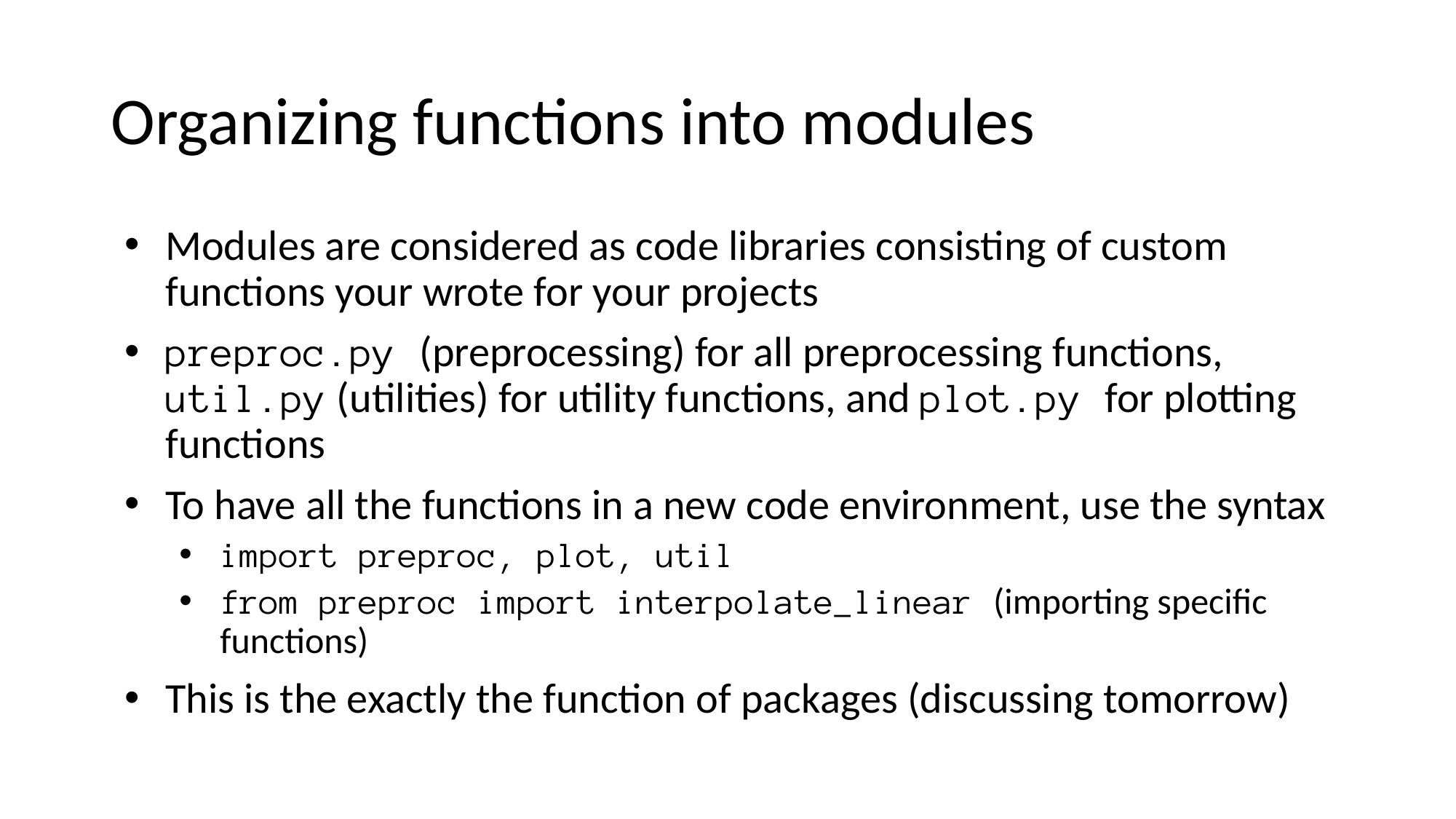

# Organizing functions into modules
Modules are considered as code libraries consisting of custom functions your wrote for your projects
preproc.py (preprocessing) for all preprocessing functions, util.py (utilities) for utility functions, and plot.py for plotting functions
To have all the functions in a new code environment, use the syntax
import preproc, plot, util
from preproc import interpolate_linear (importing specific functions)
This is the exactly the function of packages (discussing tomorrow)